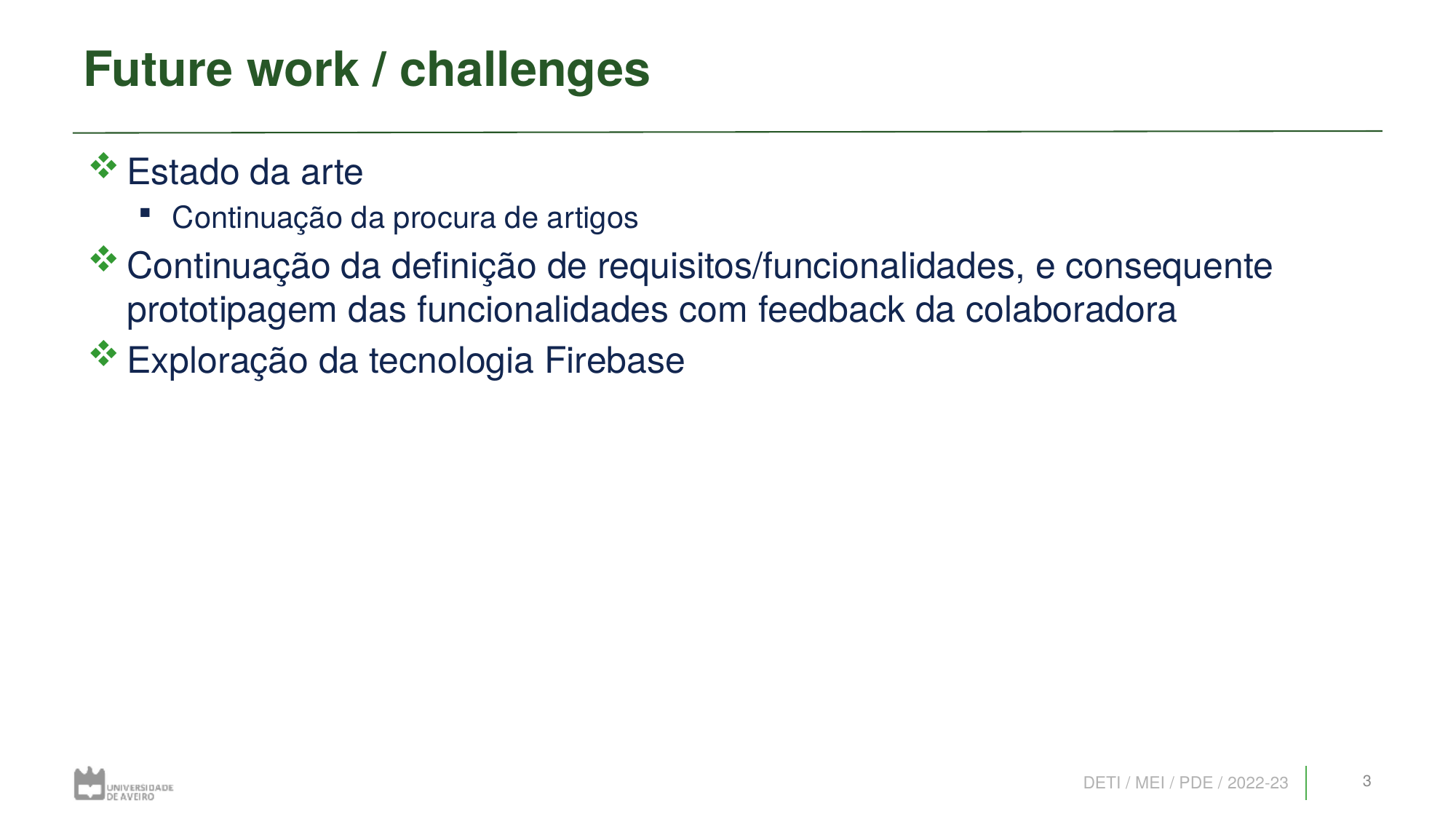

# Future work / challenges
Estado da arte
Continuação da procura de artigos
Continuação da definição de requisitos/funcionalidades, e consequente prototipagem das funcionalidades com feedback da colaboradora
Exploração da tecnologia Firebase
DETI / MEI / PDE / 2022-23
3